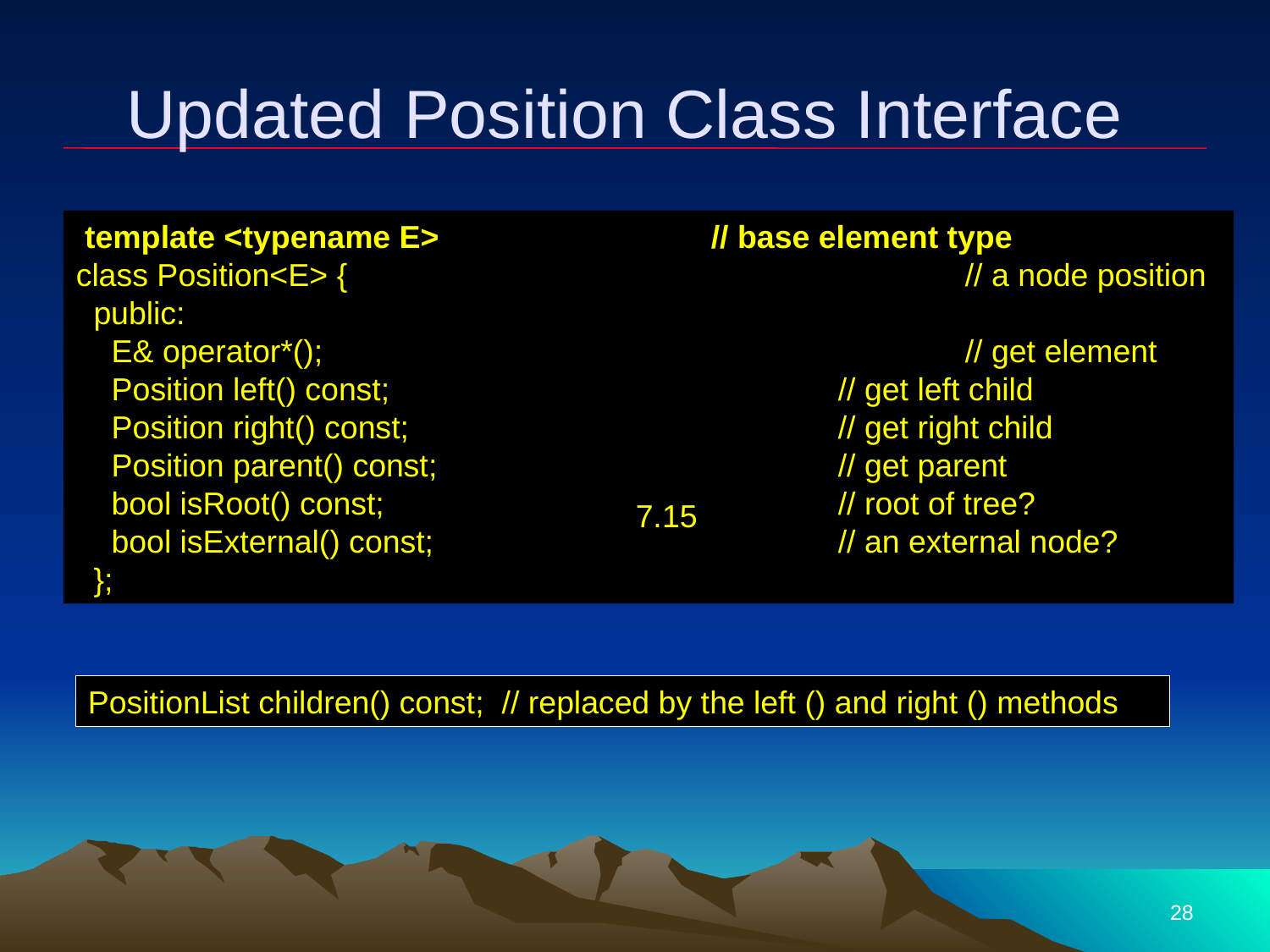

# Updated Position Class Interface
 template <typename E>			// base element type
class Position<E> {					// a node position
  public:
    E& operator*(); 					// get element
    Position left() const;				// get left child
    Position right() const;				// get right child
    Position parent() const;				// get parent
    bool isRoot() const;				// root of tree?
    bool isExternal() const;				// an external node?
  };

7.15
PositionList children() const;  // replaced by the left () and right () methods
28